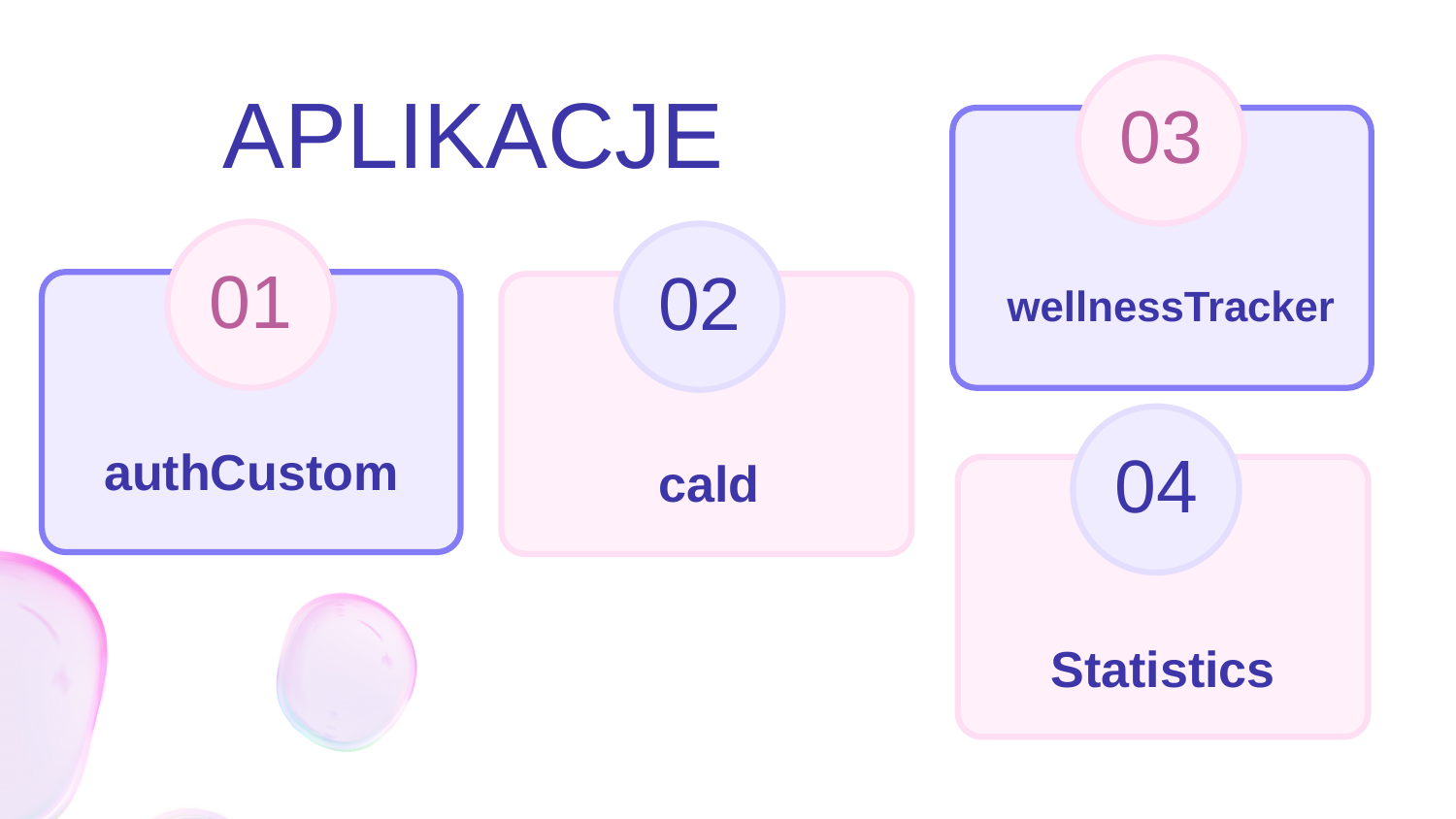

APLIKACJE
03

01
02

wellnessTracker

authCustom
cald
04

Statistics